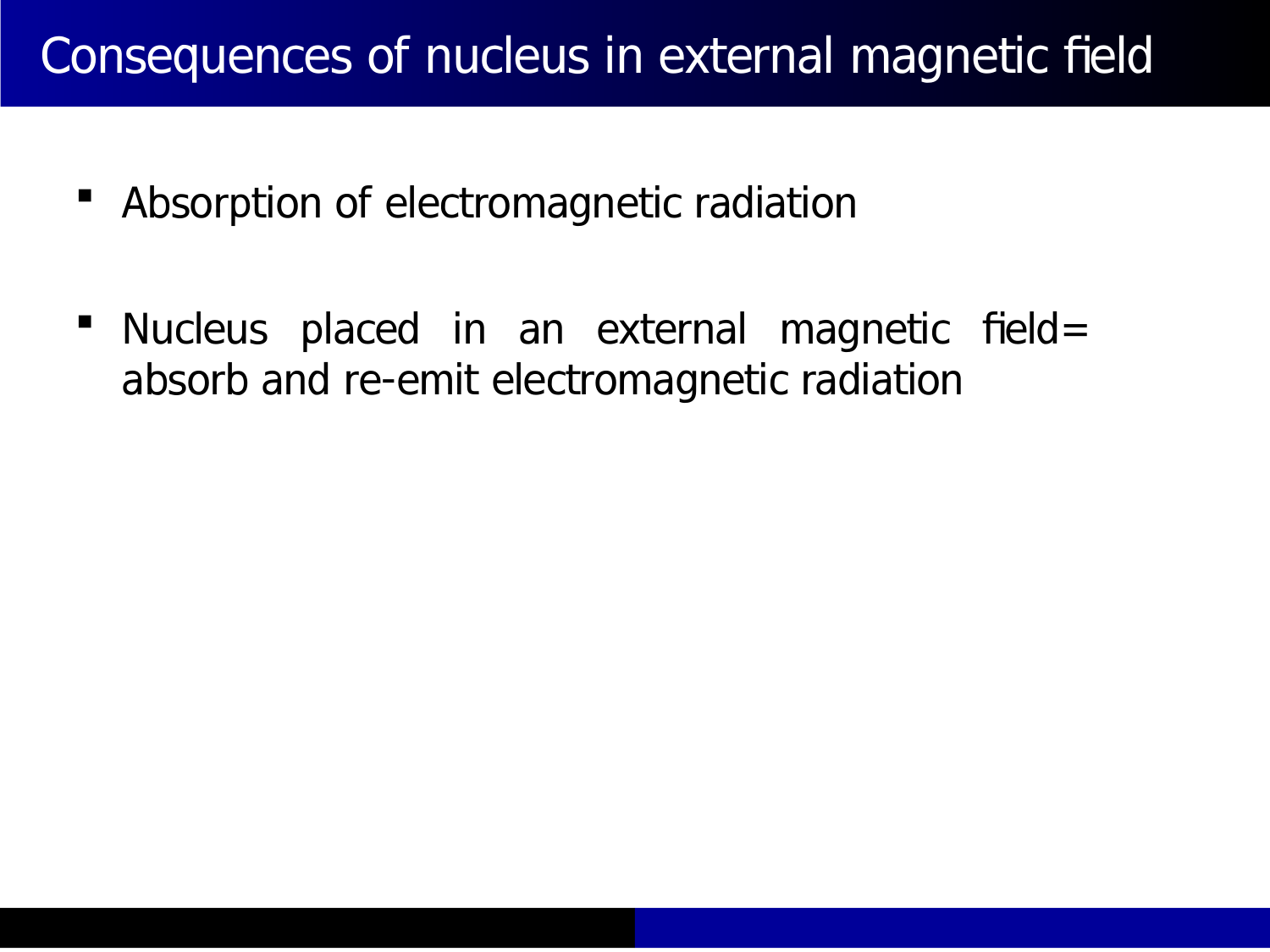

Consequences of nucleus in external magnetic field
Absorption of electromagnetic radiation

Nucleus placed in an external magnetic field= absorb and re-emit electromagnetic radiation